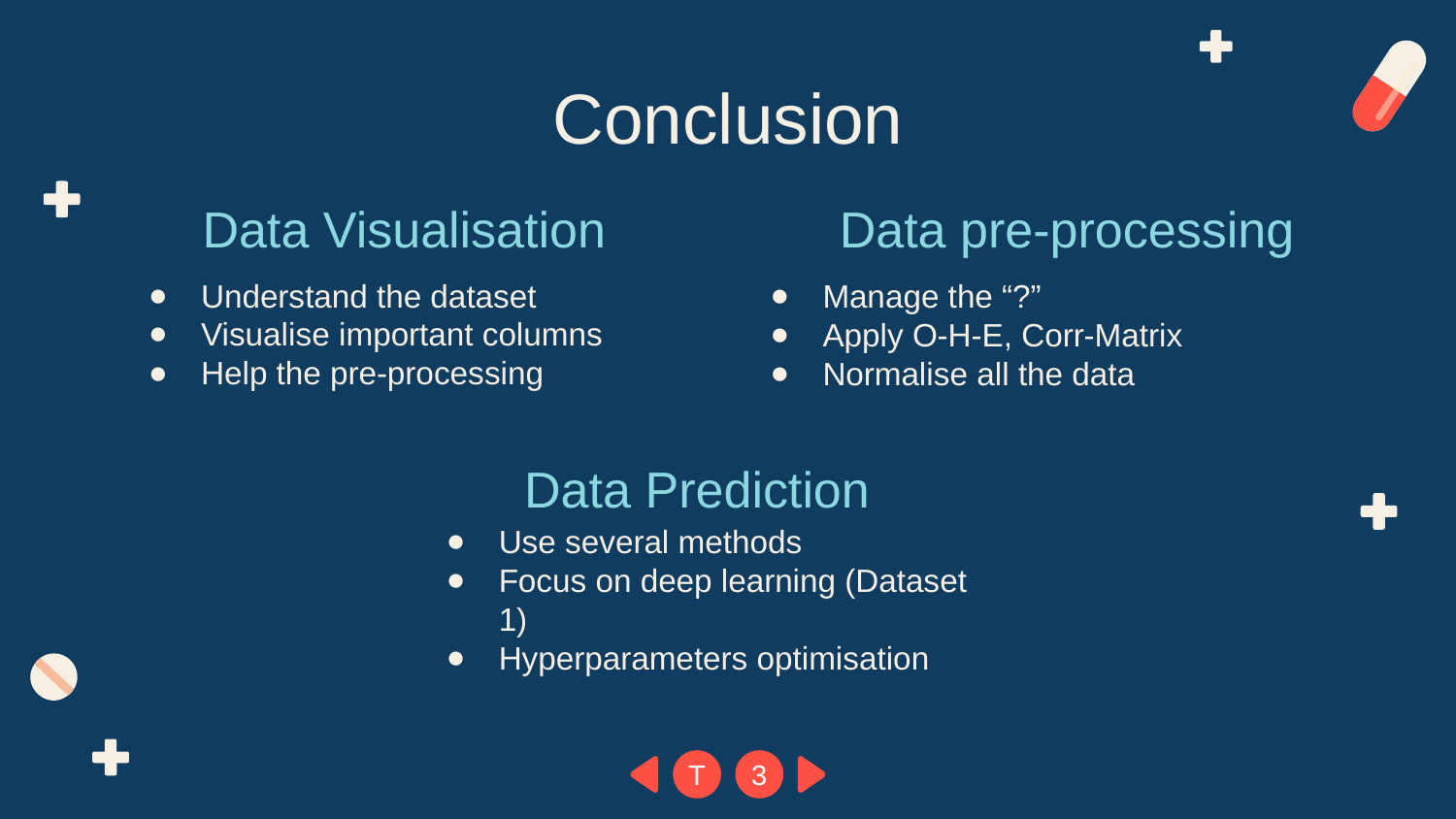

# Conclusion
Data Visualisation
Data pre-processing
Manage the “?”
Apply O-H-E, Corr-Matrix
Normalise all the data
Understand the dataset
Visualise important columns
Help the pre-processing
Data Prediction
Use several methods
Focus on deep learning (Dataset 1)
Hyperparameters optimisation
T
3